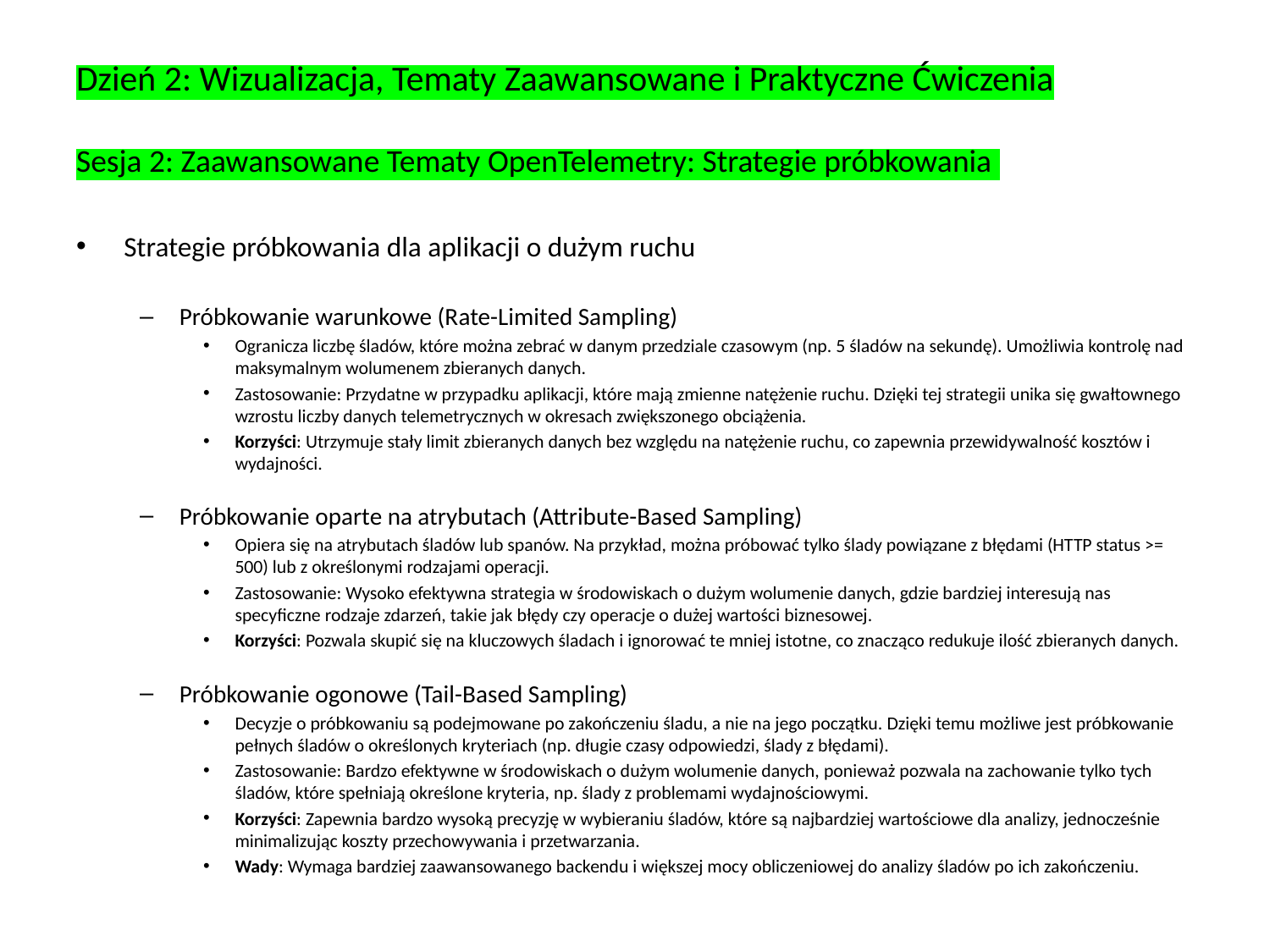

# Dzień 2: Wizualizacja, Tematy Zaawansowane i Praktyczne Ćwiczenia Sesja 2: Zaawansowane Tematy OpenTelemetry: Strategie próbkowania
Strategie próbkowania dla aplikacji o dużym ruchu
Próbkowanie warunkowe (Rate-Limited Sampling)
Ogranicza liczbę śladów, które można zebrać w danym przedziale czasowym (np. 5 śladów na sekundę). Umożliwia kontrolę nad maksymalnym wolumenem zbieranych danych.
Zastosowanie: Przydatne w przypadku aplikacji, które mają zmienne natężenie ruchu. Dzięki tej strategii unika się gwałtownego wzrostu liczby danych telemetrycznych w okresach zwiększonego obciążenia.
Korzyści: Utrzymuje stały limit zbieranych danych bez względu na natężenie ruchu, co zapewnia przewidywalność kosztów i wydajności.
Próbkowanie oparte na atrybutach (Attribute-Based Sampling)
Opiera się na atrybutach śladów lub spanów. Na przykład, można próbować tylko ślady powiązane z błędami (HTTP status >= 500) lub z określonymi rodzajami operacji.
Zastosowanie: Wysoko efektywna strategia w środowiskach o dużym wolumenie danych, gdzie bardziej interesują nas specyficzne rodzaje zdarzeń, takie jak błędy czy operacje o dużej wartości biznesowej.
Korzyści: Pozwala skupić się na kluczowych śladach i ignorować te mniej istotne, co znacząco redukuje ilość zbieranych danych.
Próbkowanie ogonowe (Tail-Based Sampling)
Decyzje o próbkowaniu są podejmowane po zakończeniu śladu, a nie na jego początku. Dzięki temu możliwe jest próbkowanie pełnych śladów o określonych kryteriach (np. długie czasy odpowiedzi, ślady z błędami).
Zastosowanie: Bardzo efektywne w środowiskach o dużym wolumenie danych, ponieważ pozwala na zachowanie tylko tych śladów, które spełniają określone kryteria, np. ślady z problemami wydajnościowymi.
Korzyści: Zapewnia bardzo wysoką precyzję w wybieraniu śladów, które są najbardziej wartościowe dla analizy, jednocześnie minimalizując koszty przechowywania i przetwarzania.
Wady: Wymaga bardziej zaawansowanego backendu i większej mocy obliczeniowej do analizy śladów po ich zakończeniu.